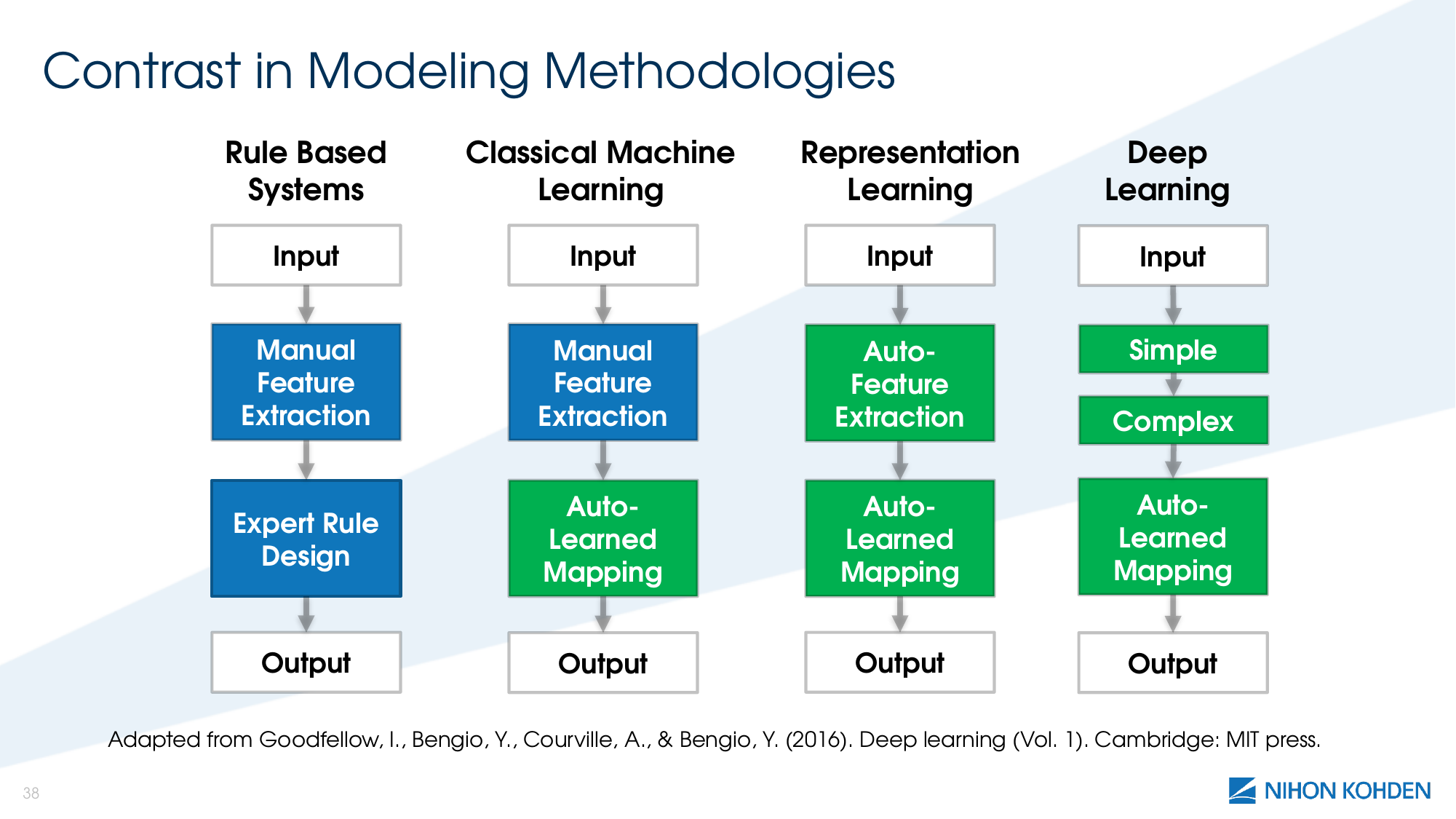

Contrast in Modeling Methodologies
Rule Based Systems
Classical Machine Learning
Representation Learning
Deep Learning
Input
Input
Input
Input
Manual Feature Extraction
Manual Feature Extraction
Auto-Feature Extraction
Simple
Complex
Auto-Learned Mapping
Expert Rule Design
Auto-Learned Mapping
Auto-Learned Mapping
Output
Output
Output
Output
Adapted from Goodfellow, I., Bengio, Y., Courville, A., & Bengio, Y. (2016). Deep learning (Vol. 1). Cambridge: MIT press.